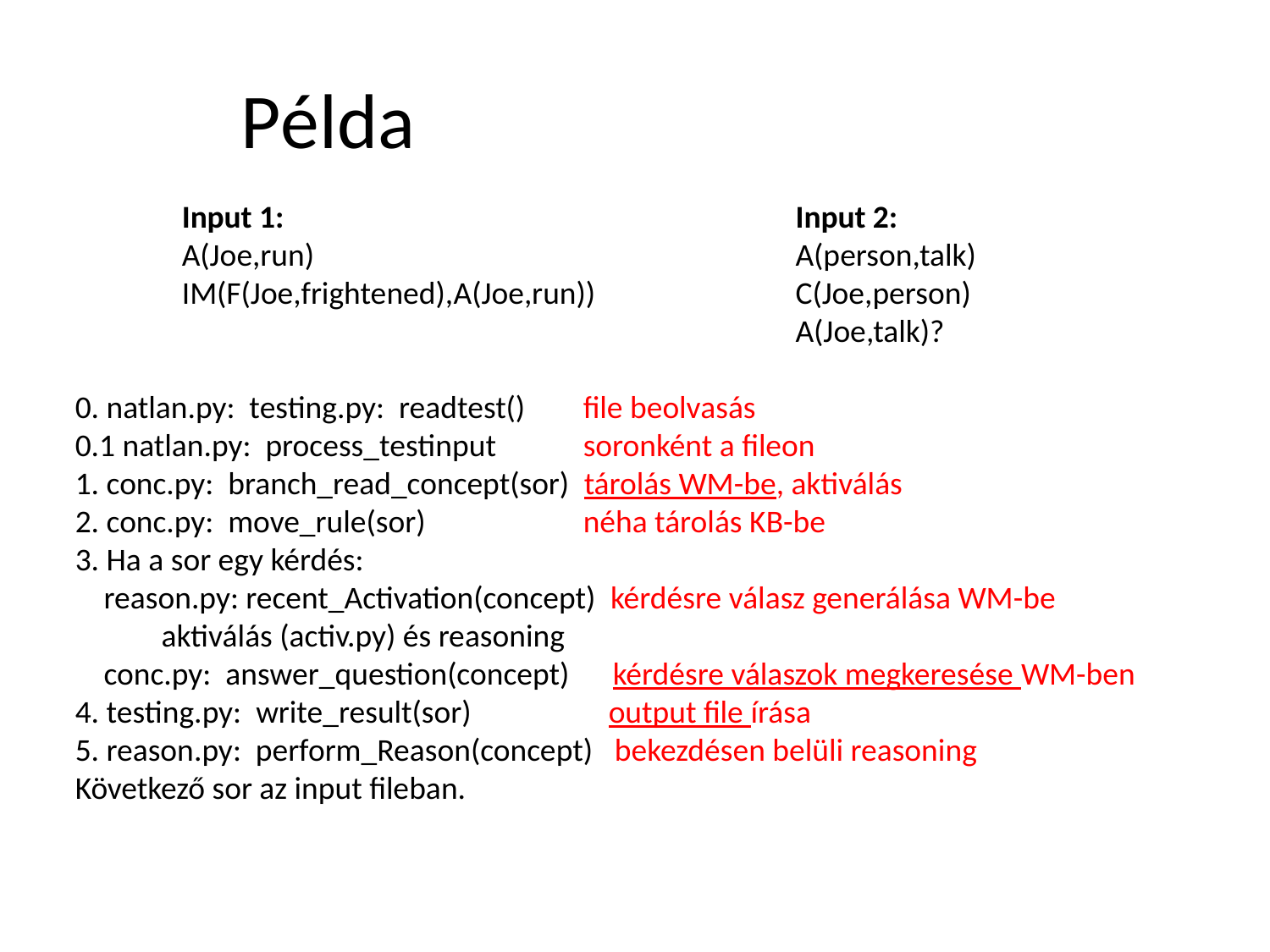

# Példa
Input 1:
A(Joe,run)
IM(F(Joe,frightened),A(Joe,run))
Input 2:
A(person,talk)
C(Joe,person)
A(Joe,talk)?
0. natlan.py:  testing.py:  readtest() 	file beolvasás
0.1 natlan.py:  process_testinput     	soronként a fileon
1. conc.py:  branch_read_concept(sor)  tárolás WM-be, aktiválás
2. conc.py:  move_rule(sor)        	néha tárolás KB-be
3. Ha a sor egy kérdés:
    reason.py: recent_Activation(concept)  kérdésre válasz generálása WM-be
            aktiválás (activ.py) és reasoning
    conc.py:  answer_question(concept)      kérdésre válaszok megkeresése WM-ben
4. testing.py:  write_result(sor)                   output file írása
5. reason.py:  perform_Reason(concept)   bekezdésen belüli reasoning
Következő sor az input fileban.